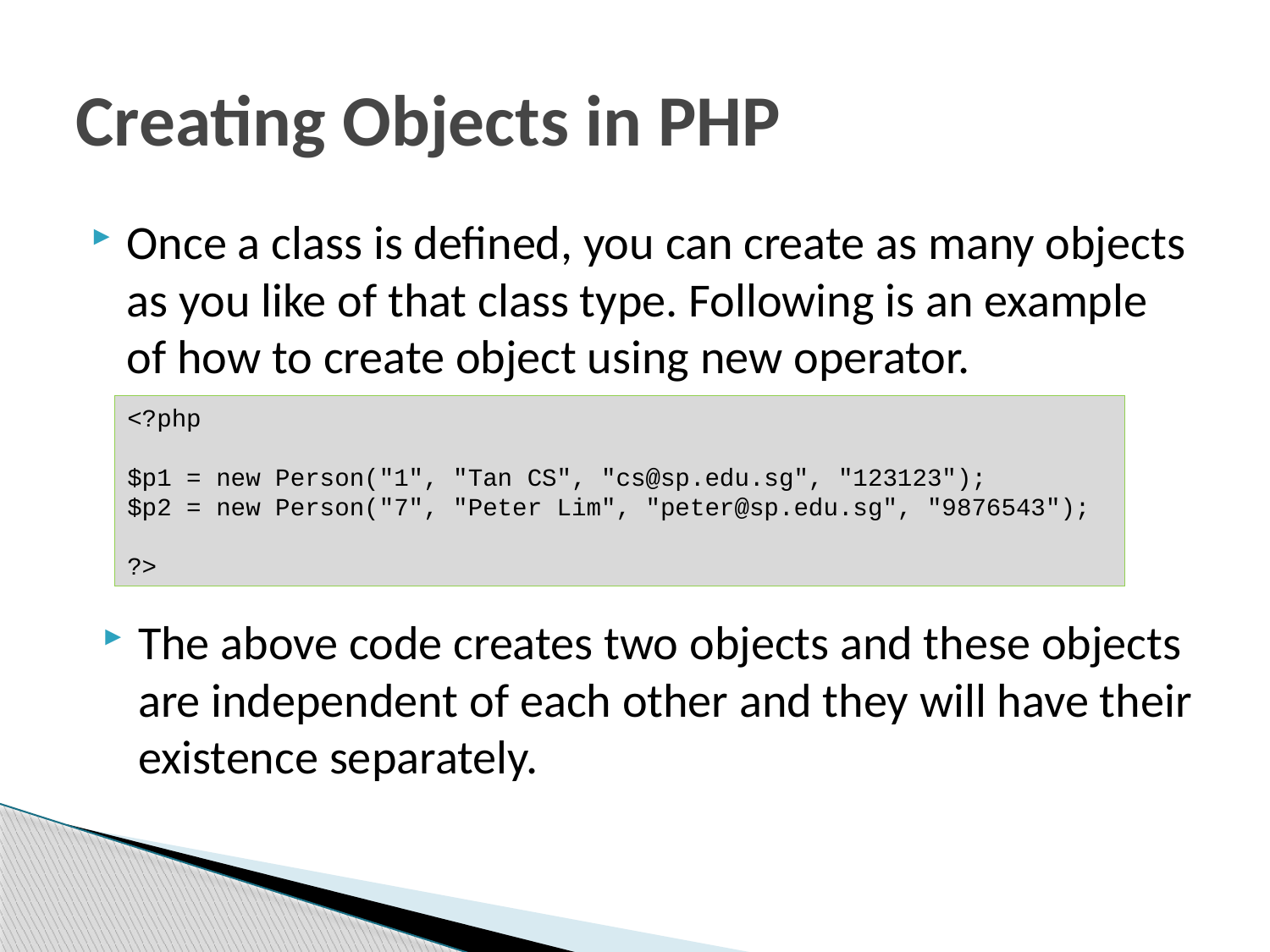

# Creating Objects in PHP
Once a class is defined, you can create as many objects as you like of that class type. Following is an example of how to create object using new operator.
<?php

$p1 = new Person("1", "Tan CS", "cs@sp.edu.sg", "123123");
$p2 = new Person("7", "Peter Lim", "peter@sp.edu.sg", "9876543");

?>
The above code creates two objects and these objects are independent of each other and they will have their existence separately.